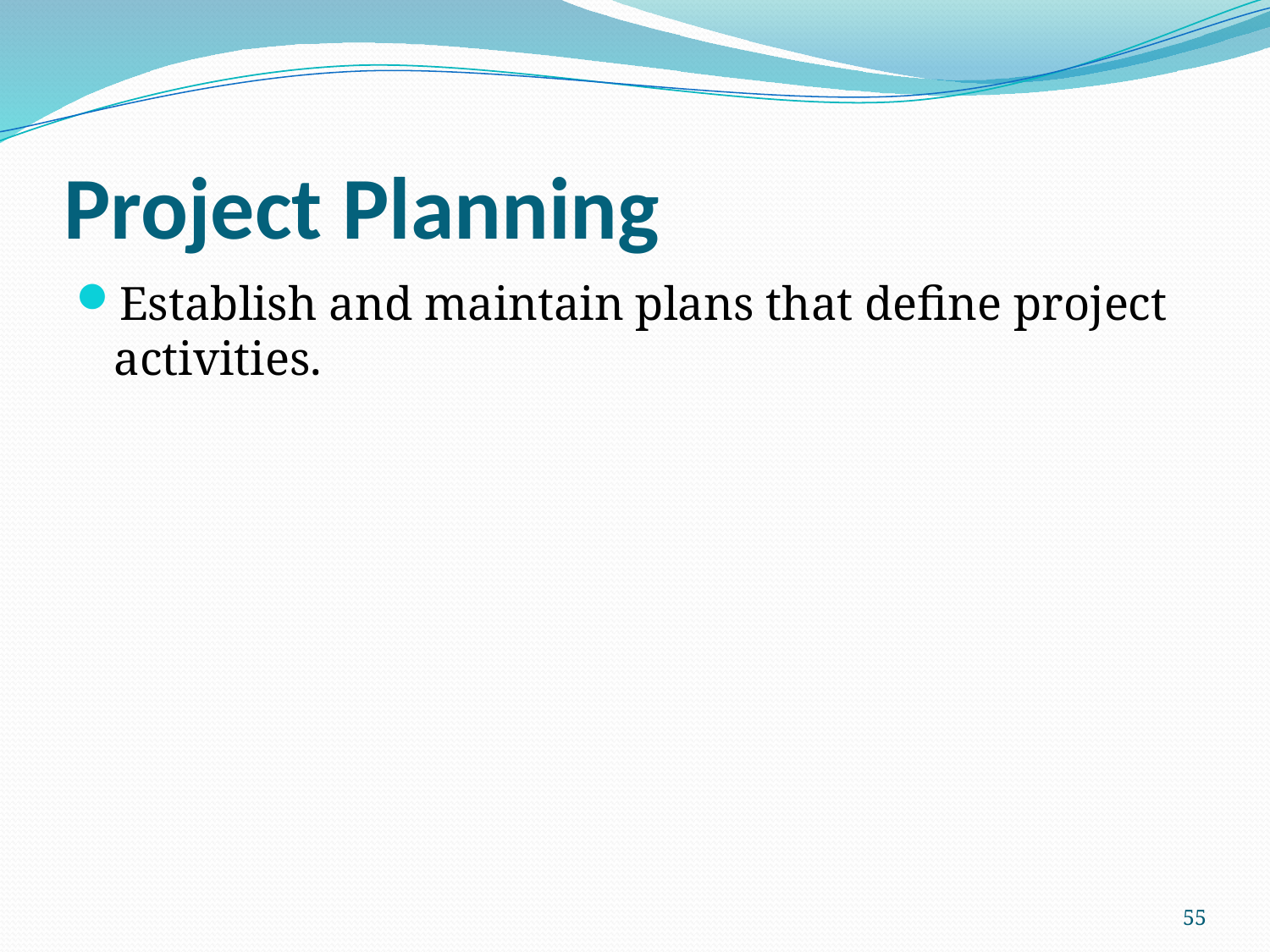

# Project Planning
Establish and maintain plans that define project activities.

55